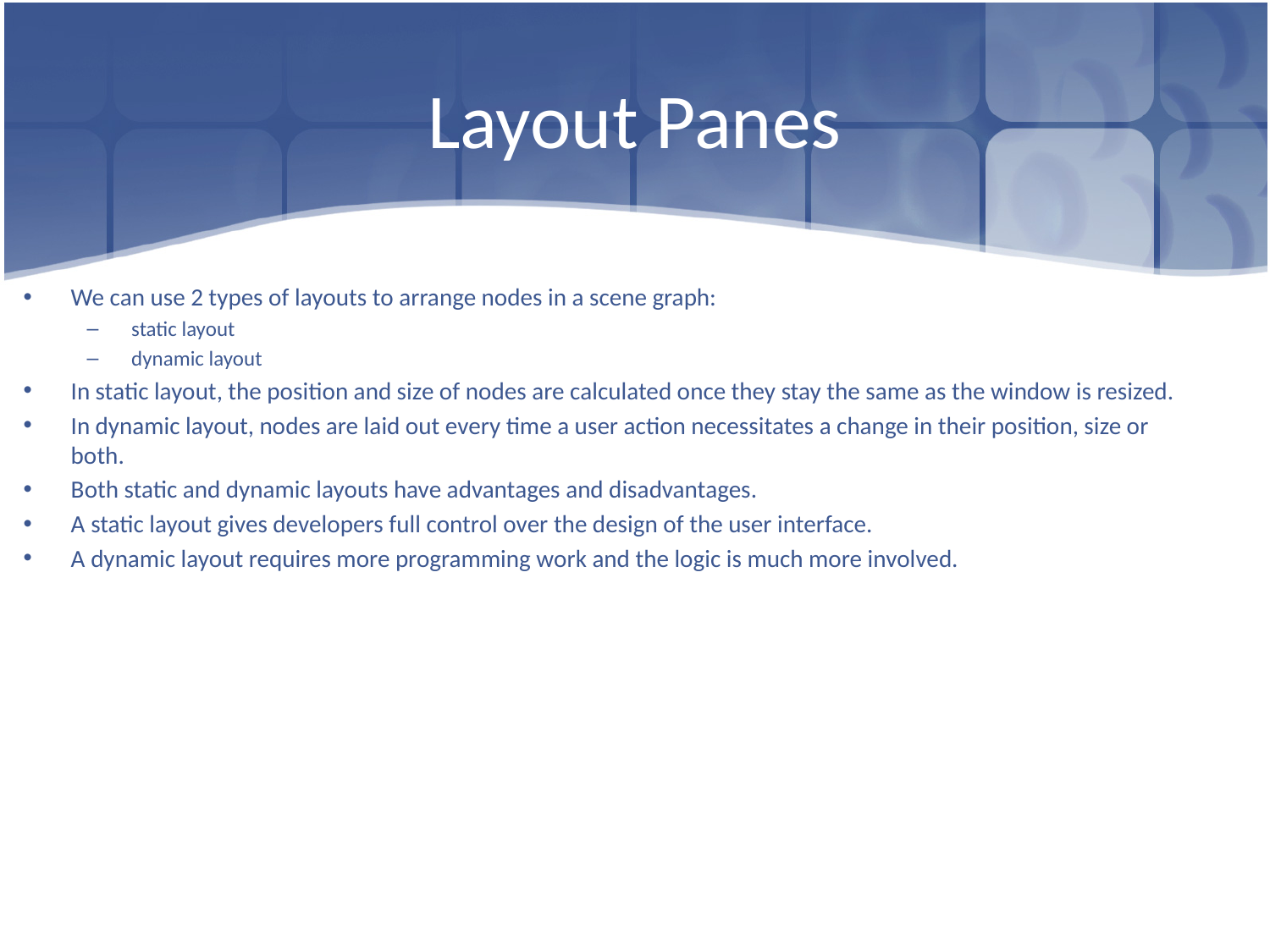

# Layout Panes
We can use 2 types of layouts to arrange nodes in a scene graph:
 static layout
 dynamic layout
In static layout, the position and size of nodes are calculated once they stay the same as the window is resized.
In dynamic layout, nodes are laid out every time a user action necessitates a change in their position, size or both.
Both static and dynamic layouts have advantages and disadvantages.
A static layout gives developers full control over the design of the user interface.
A dynamic layout requires more programming work and the logic is much more involved.